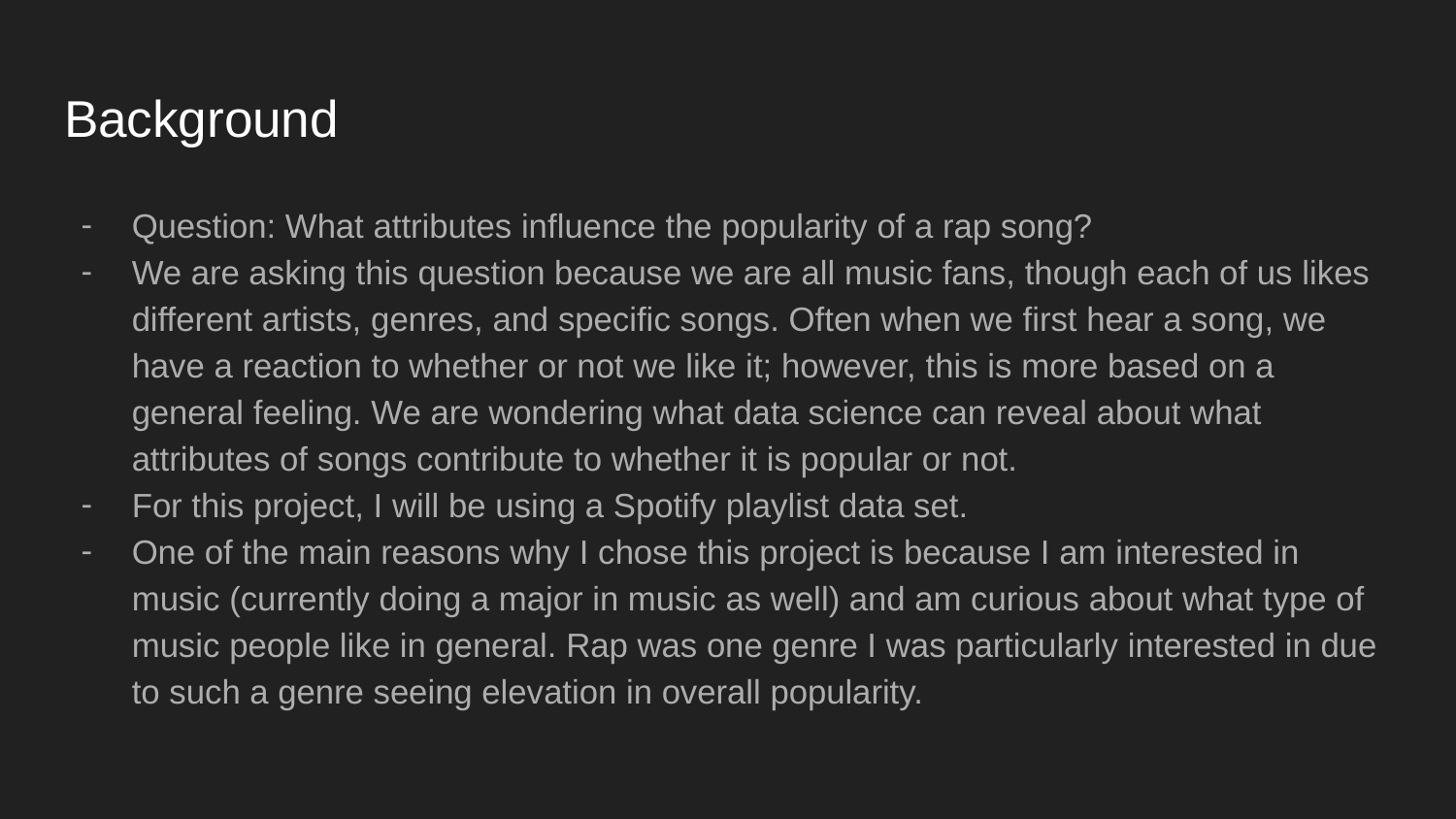

# Background
Question: What attributes influence the popularity of a rap song?
We are asking this question because we are all music fans, though each of us likes different artists, genres, and specific songs. Often when we first hear a song, we have a reaction to whether or not we like it; however, this is more based on a general feeling. We are wondering what data science can reveal about what attributes of songs contribute to whether it is popular or not.
For this project, I will be using a Spotify playlist data set.
One of the main reasons why I chose this project is because I am interested in music (currently doing a major in music as well) and am curious about what type of music people like in general. Rap was one genre I was particularly interested in due to such a genre seeing elevation in overall popularity.